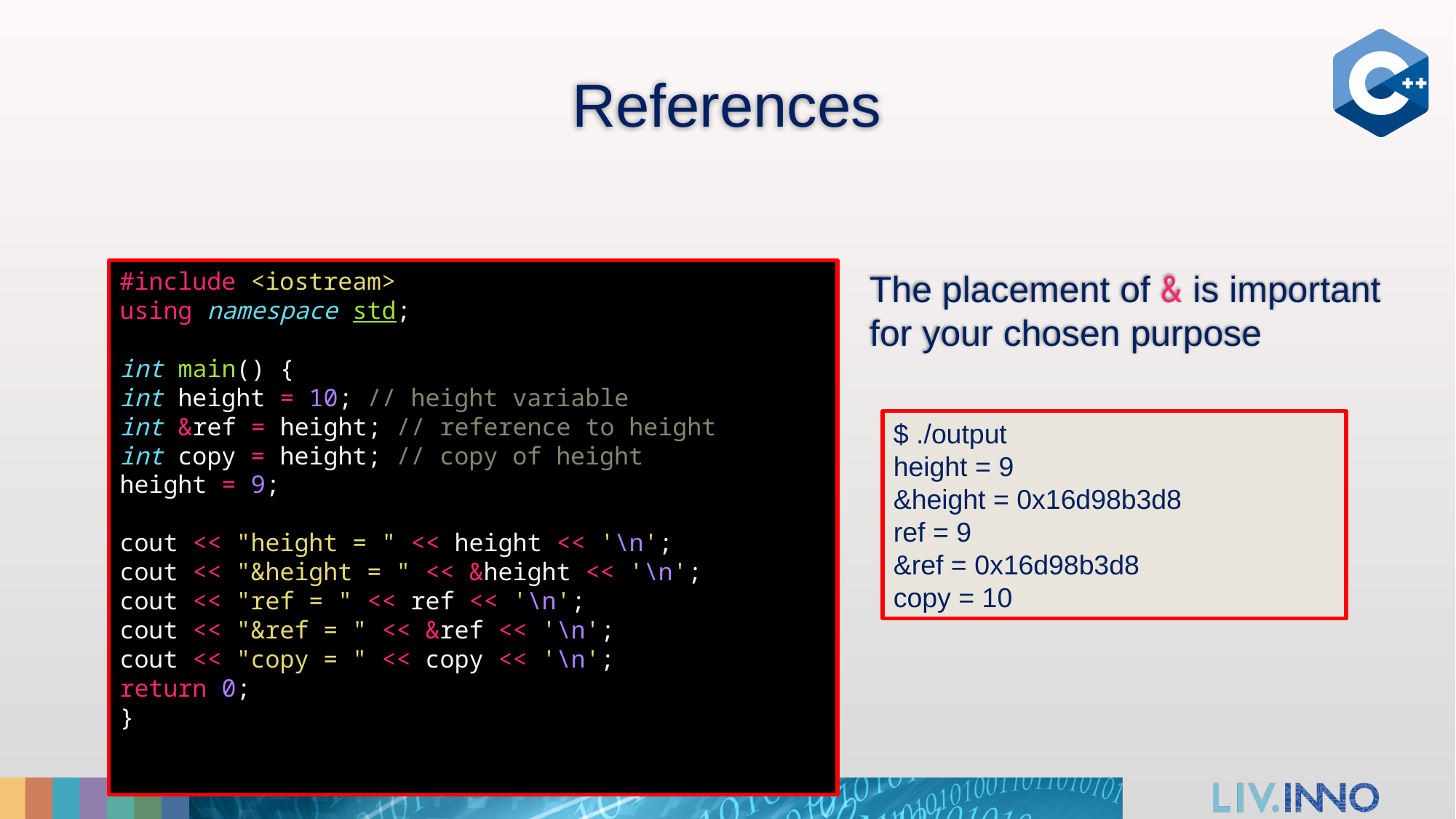

# References
#include <iostream>
using namespace std;

int main() {
int height = 10; // height variable
int &ref = height; // reference to height
int copy = height; // copy of height
height = 9;
cout << "height = " << height << '\n';
cout << "&height = " << &height << '\n';
cout << "ref = " << ref << '\n';
cout << "&ref = " << &ref << '\n';
cout << "copy = " << copy << '\n';
return 0;
}

The placement of & is important for your chosen purpose
$ ./output
height = 9
&height = 0x16d98b3d8
ref = 9
&ref = 0x16d98b3d8
copy = 10